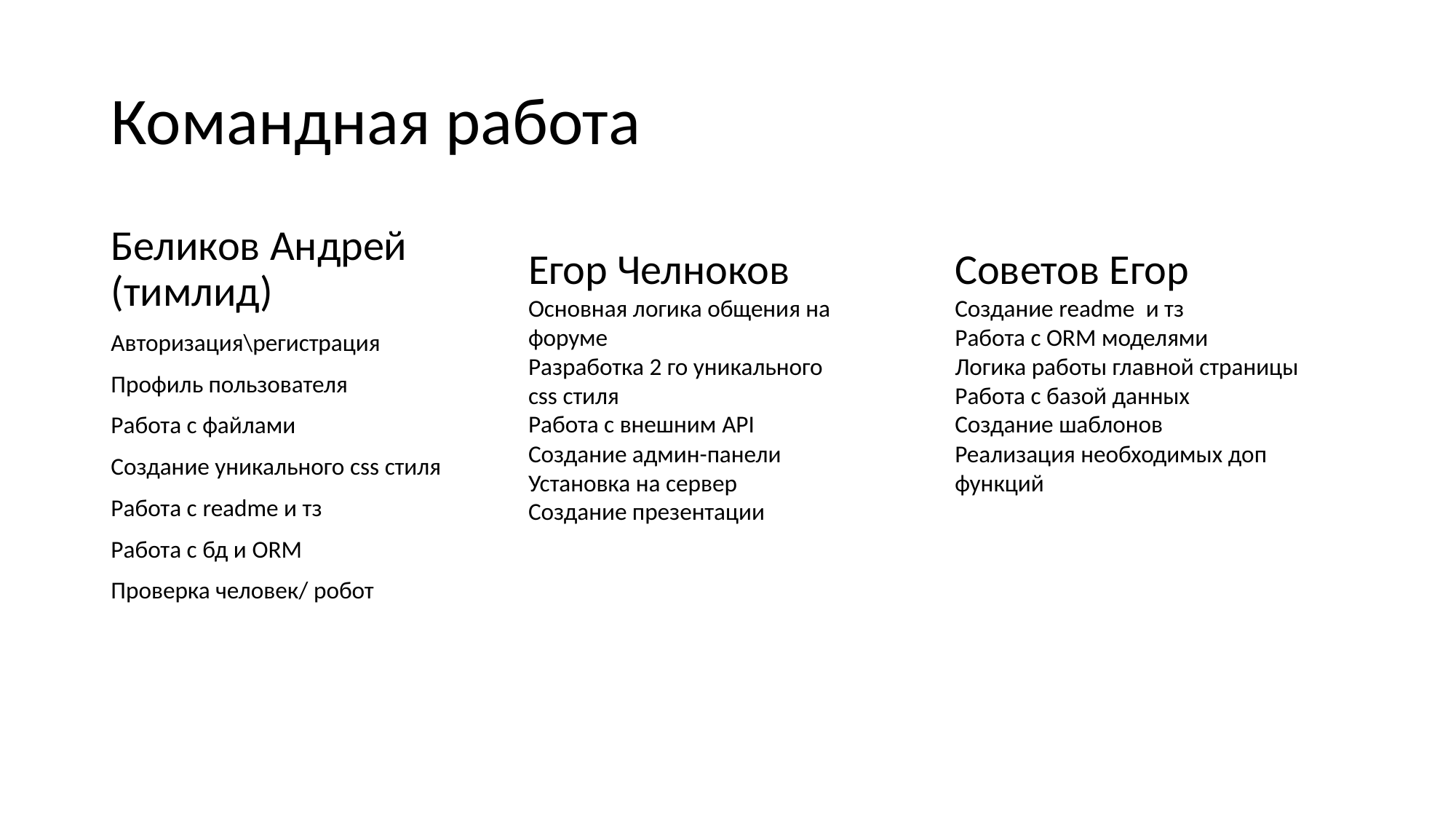

# Командная работа
Беликов Андрей (тимлид)
Авторизация\регистрация
Профиль пользователя
Работа с файлами
Создание уникального css стиля
Работа с readme и тз
Работа с бд и ORM
Проверка человек/ робот

Егор Челноков
Основная логика общения на форуме
Разработка 2 го уникального css стиля
Работа с внешним API
Создание админ-панели
Установка на сервер
Создание презентации

Советов Егор
Создание readme  и тз
Работа с ORM моделями
Логика работы главной страницы
Работа с базой данных
Создание шаблонов
Реализация необходимых доп функций